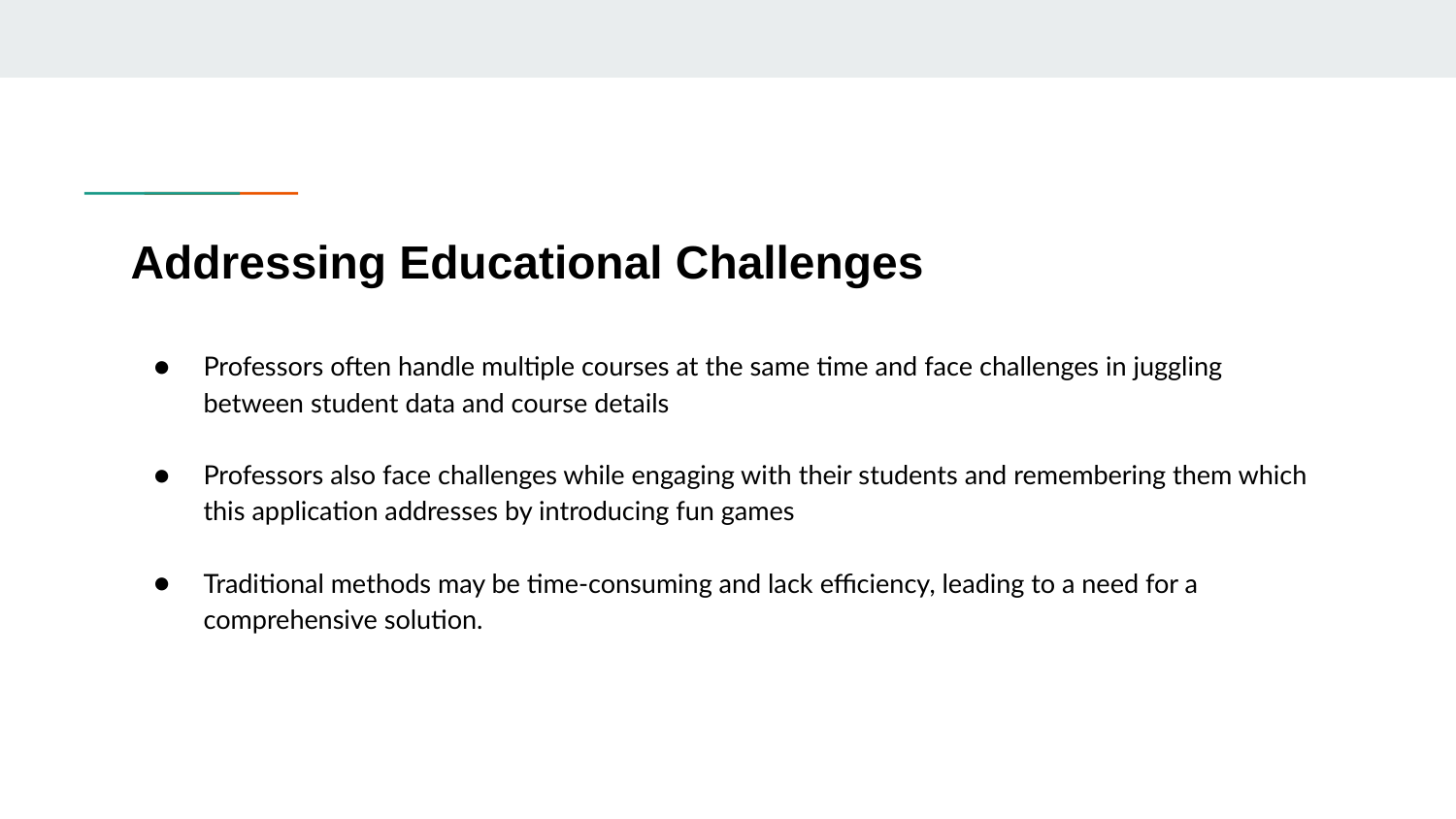

# Addressing Educational Challenges

Professors often handle multiple courses at the same time and face challenges in juggling between student data and course details

Professors also face challenges while engaging with their students and remembering them which this application addresses by introducing fun games

Traditional methods may be time-consuming and lack efficiency, leading to a need for a comprehensive solution.